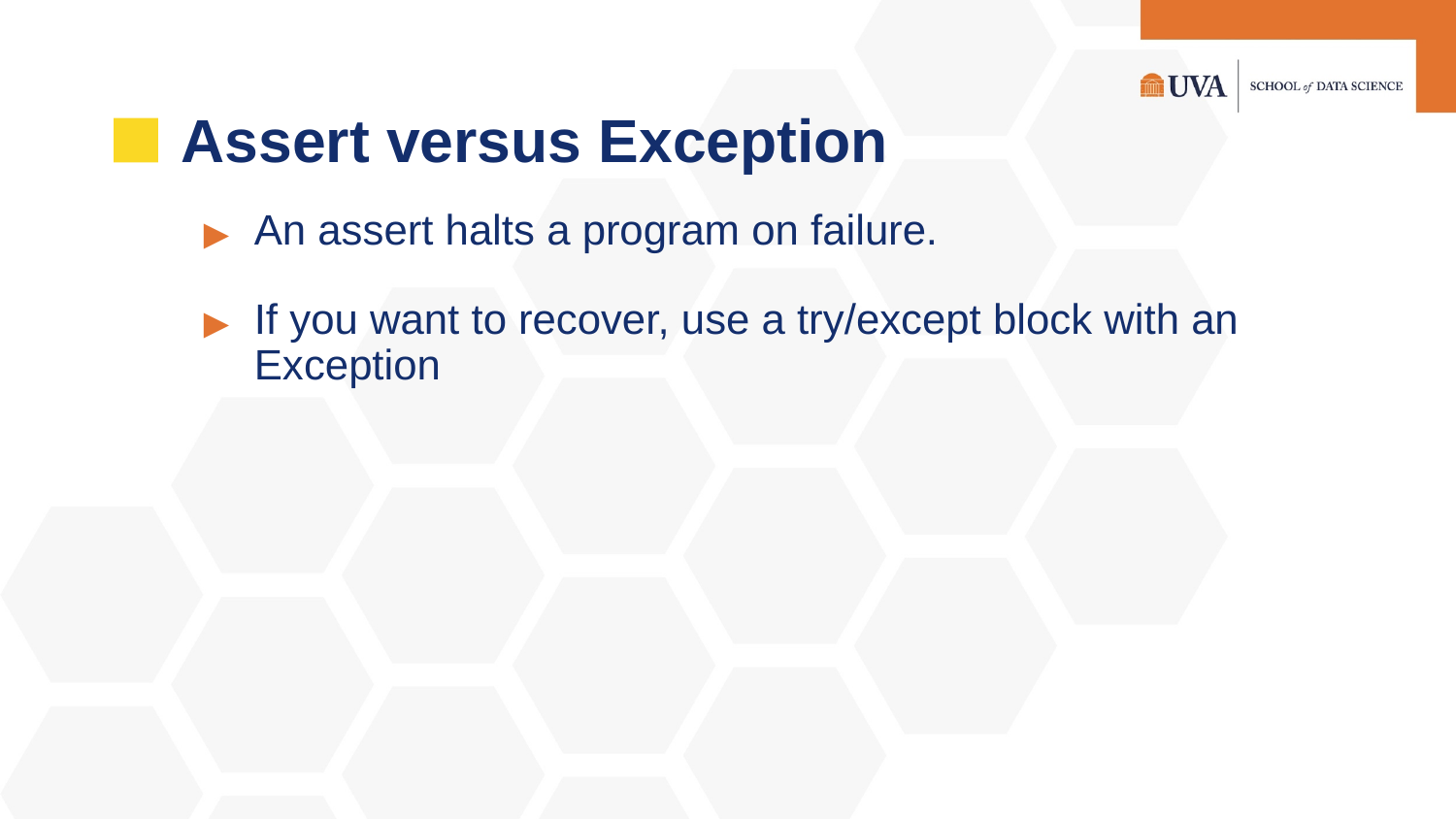

# Assert versus Exception
An assert halts a program on failure.

If you want to recover, use a try/except block with an Exception